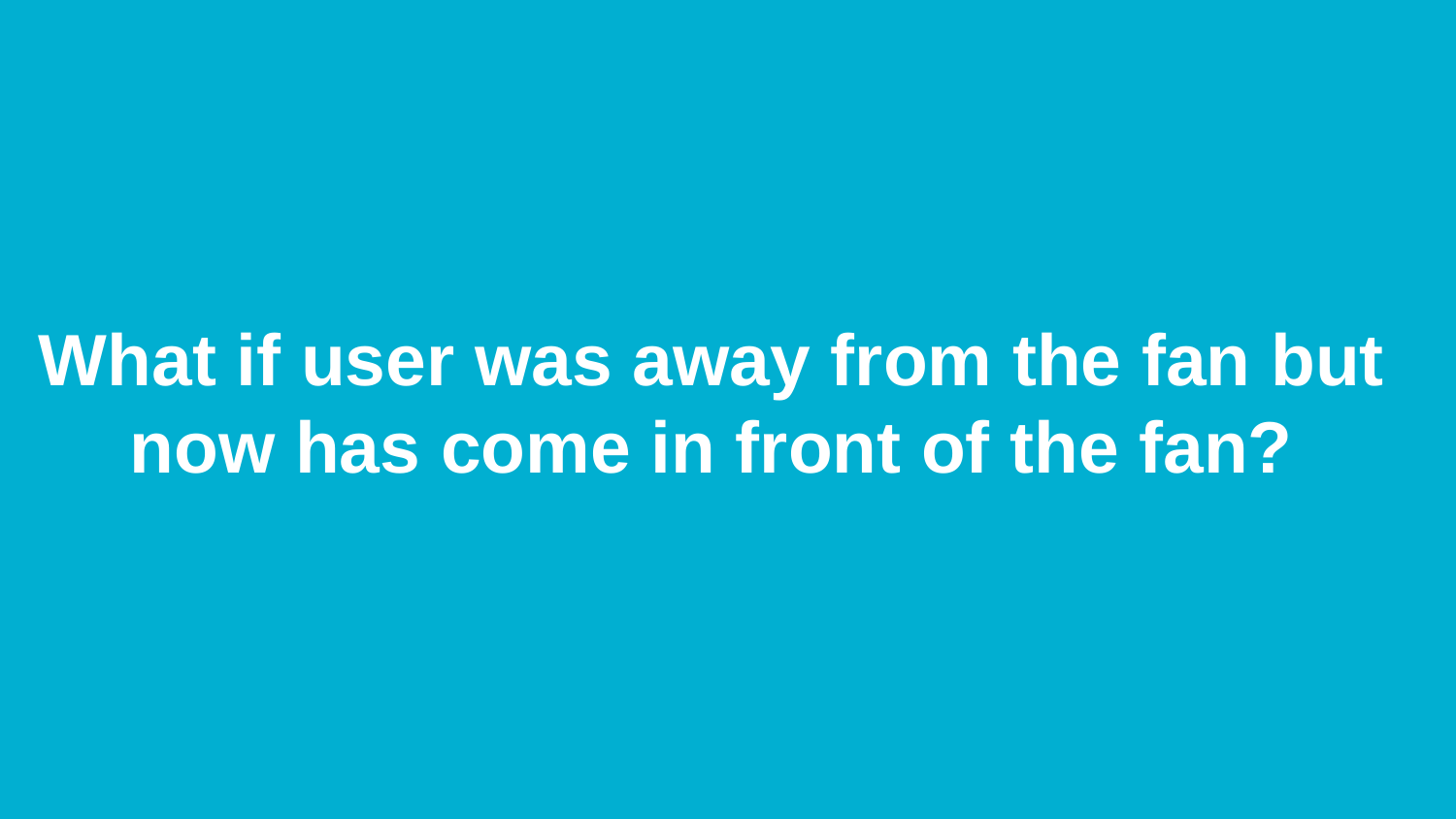

What if user was away from the fan but now has come in front of the fan?